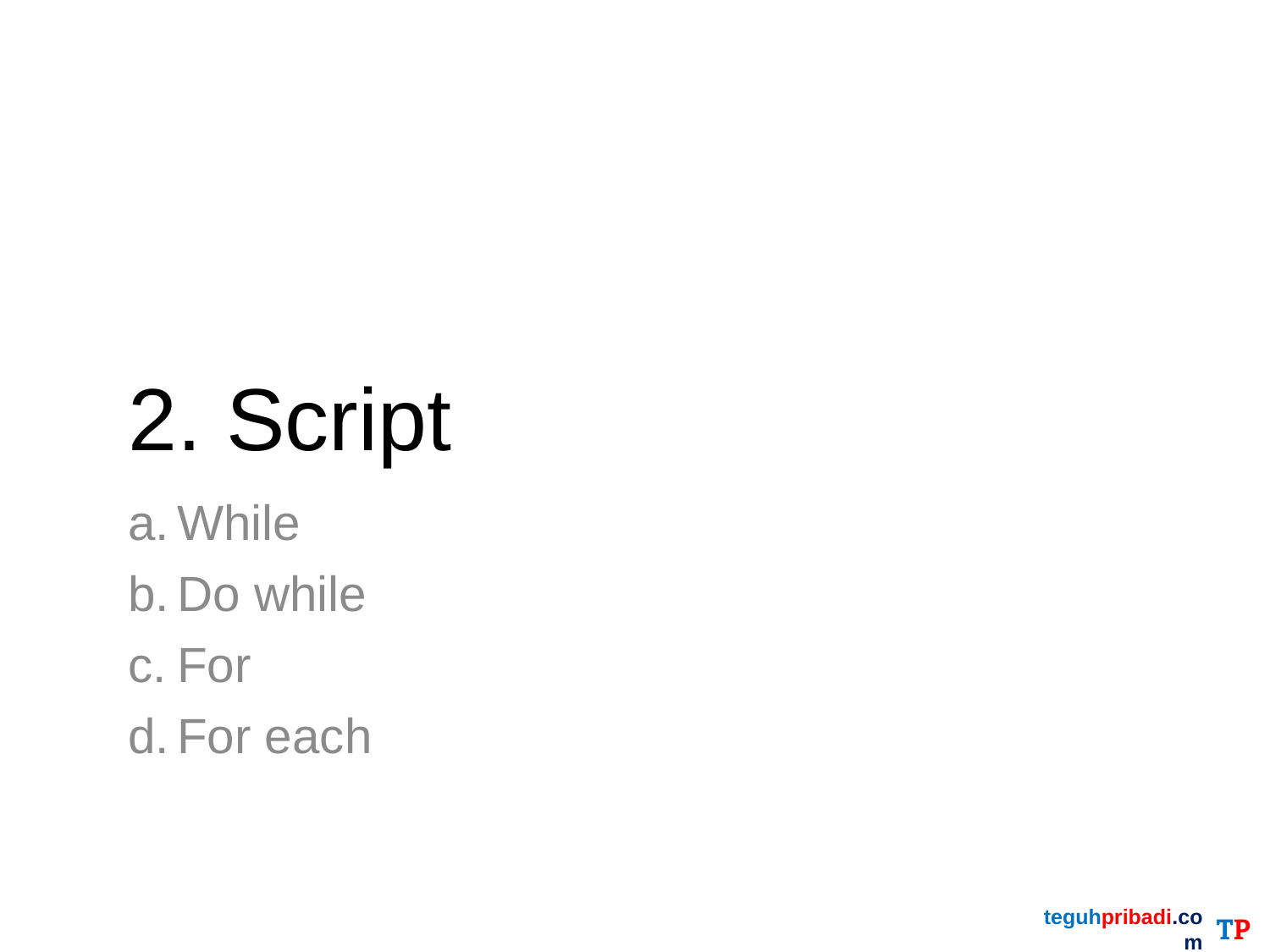

# 2. Script
While
Do while
For
For each